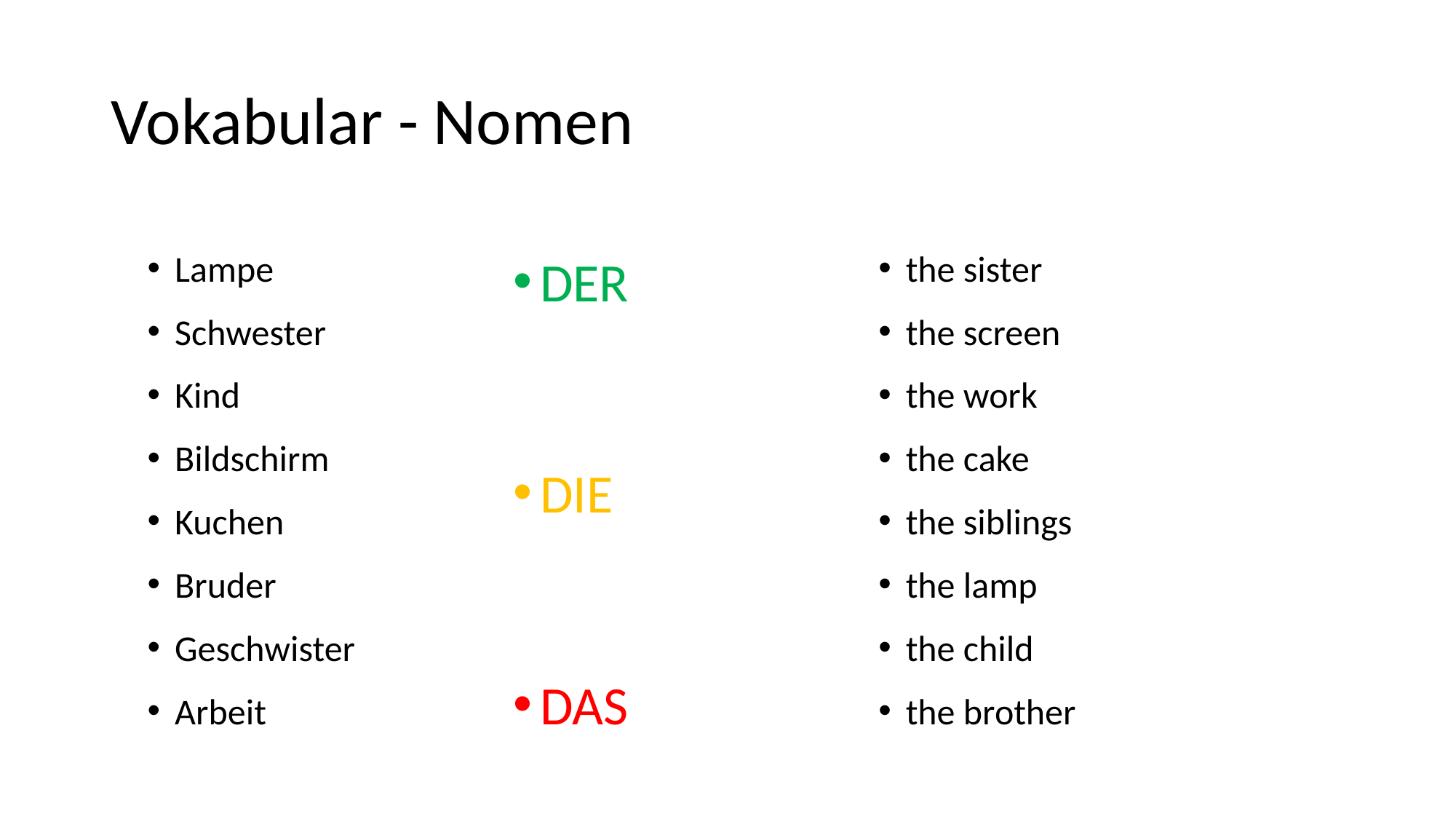

# Vokabular - Nomen
DER

DIE

DAS
the sister
the screen
the work
the cake
the siblings
the lamp
the child
the brother
Lampe
Schwester
Kind
Bildschirm
Kuchen
Bruder
Geschwister
Arbeit